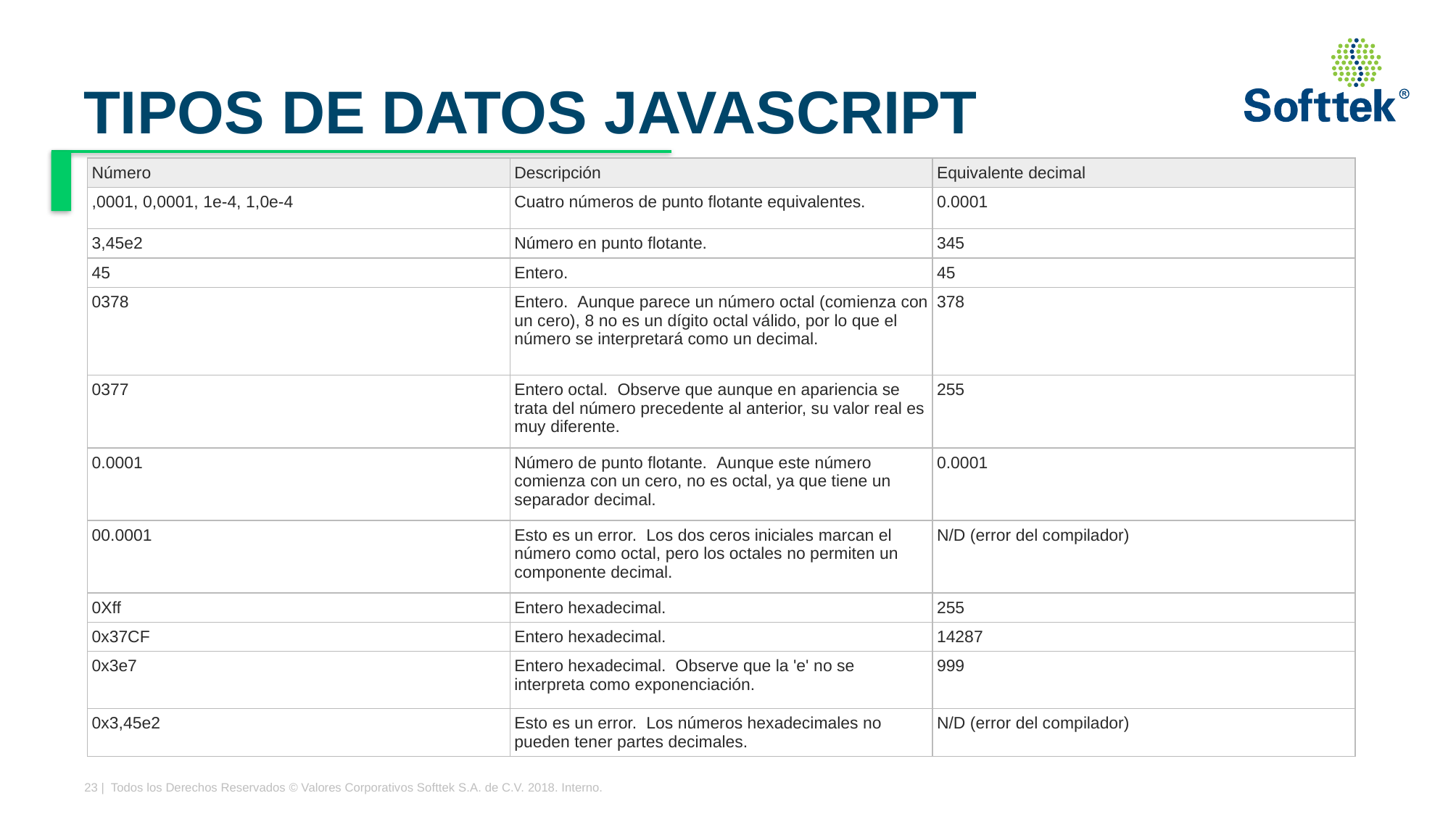

# TIPOS DE DATOS JAVASCRIPT

| Número | Descripción | Equivalente decimal |
| --- | --- | --- |
| ,0001, 0,0001, 1e-4, 1,0e-4 | Cuatro números de punto flotante equivalentes. | 0.0001 |
| 3,45e2 | Número en punto flotante. | 345 |
| 45 | Entero. | 45 |
| 0378 | Entero.  Aunque parece un número octal (comienza con un cero), 8 no es un dígito octal válido, por lo que el número se interpretará como un decimal. | 378 |
| 0377 | Entero octal.  Observe que aunque en apariencia se trata del número precedente al anterior, su valor real es muy diferente. | 255 |
| 0.0001 | Número de punto flotante.  Aunque este número comienza con un cero, no es octal, ya que tiene un separador decimal. | 0.0001 |
| 00.0001 | Esto es un error.  Los dos ceros iniciales marcan el número como octal, pero los octales no permiten un componente decimal. | N/D (error del compilador) |
| 0Xff | Entero hexadecimal. | 255 |
| 0x37CF | Entero hexadecimal. | 14287 |
| 0x3e7 | Entero hexadecimal.  Observe que la 'e' no se interpreta como exponenciación. | 999 |
| 0x3,45e2 | Esto es un error.  Los números hexadecimales no pueden tener partes decimales. | N/D (error del compilador) |